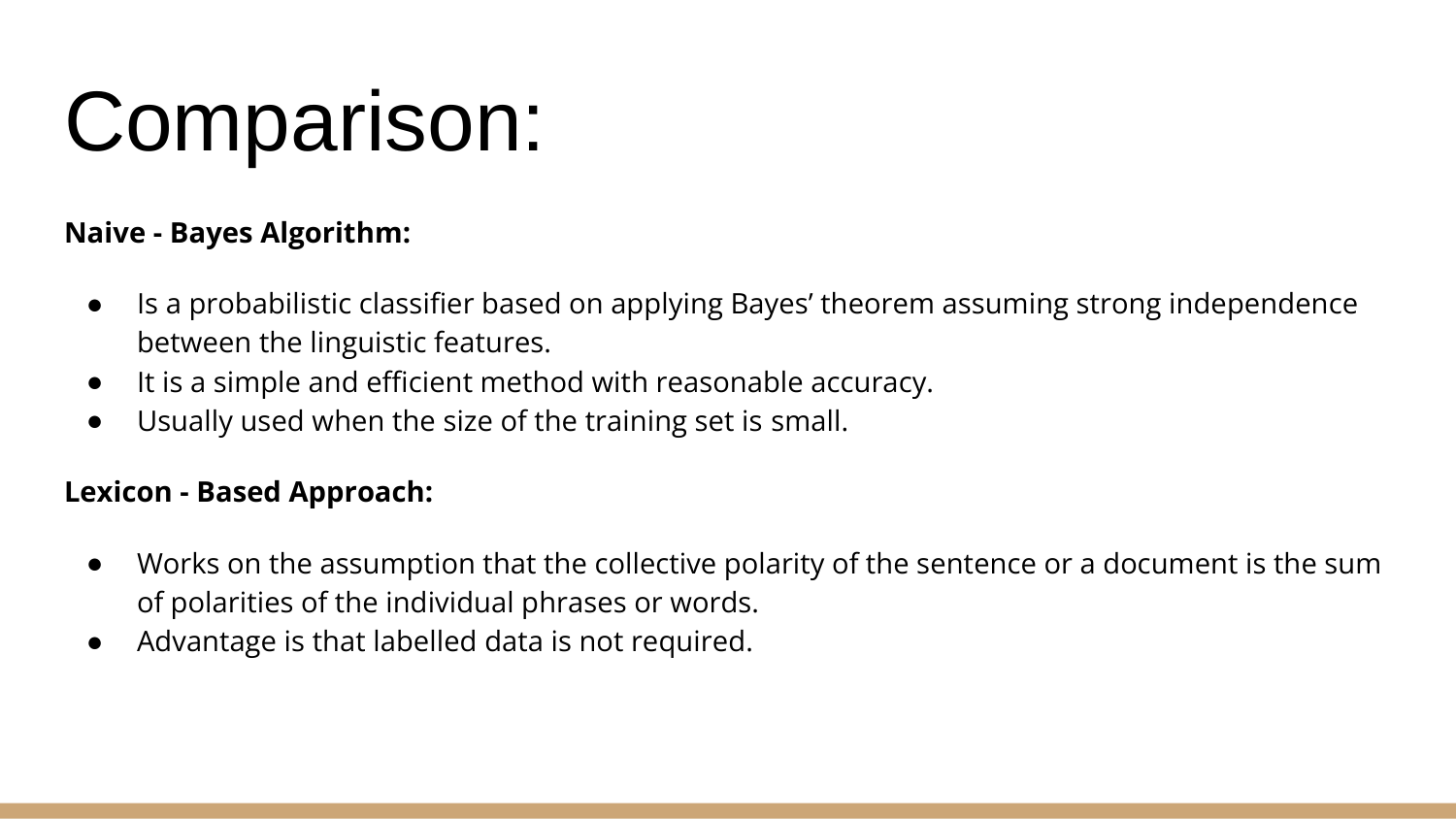

# Comparison:
Naive - Bayes Algorithm:
Is a probabilistic classifier based on applying Bayes’ theorem assuming strong independence between the linguistic features.
It is a simple and efficient method with reasonable accuracy.
Usually used when the size of the training set is small.
Lexicon - Based Approach:
Works on the assumption that the collective polarity of the sentence or a document is the sum of polarities of the individual phrases or words.
Advantage is that labelled data is not required.